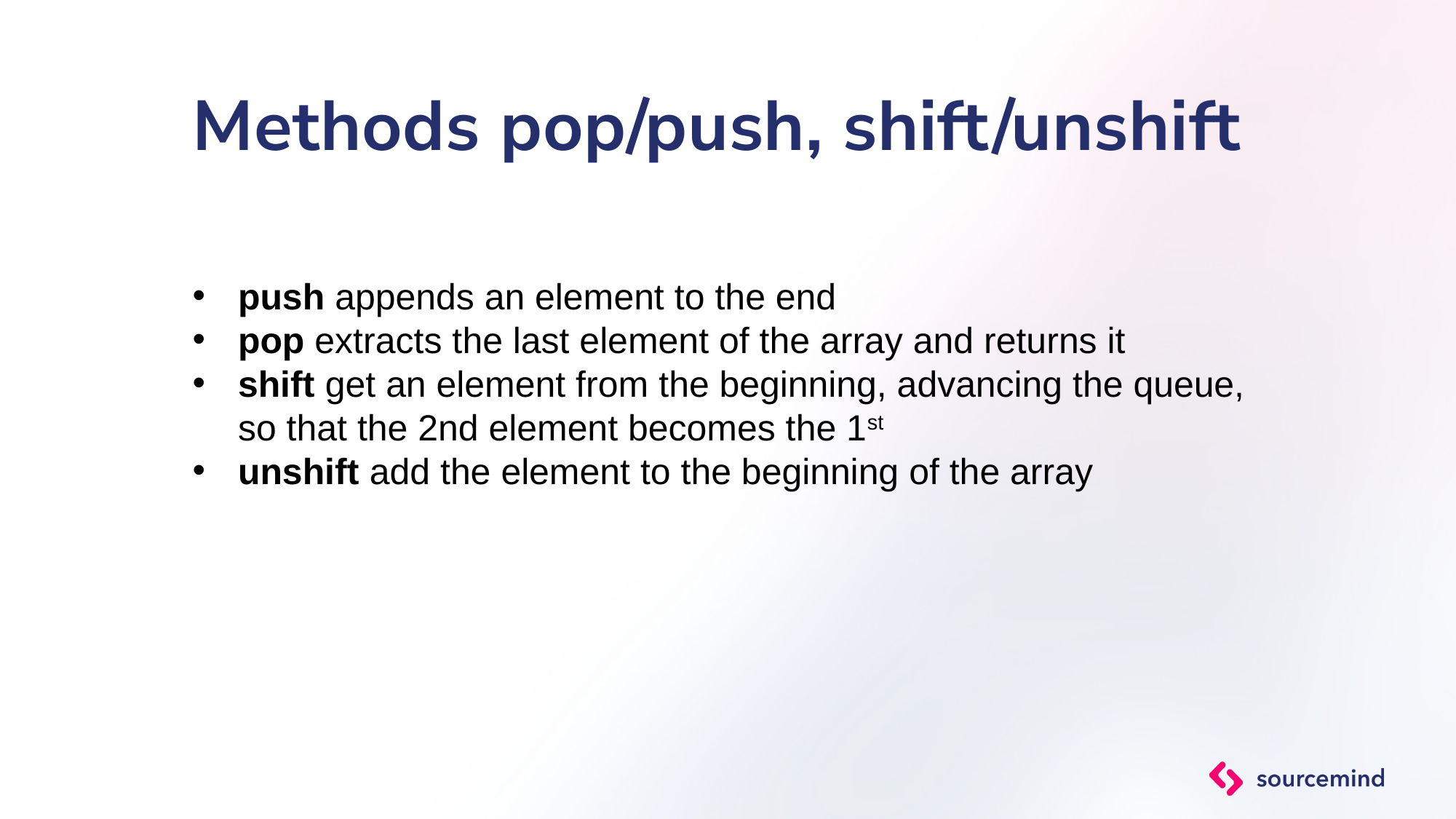

# Methods pop/push, shift/unshift
push appends an element to the end
pop extracts the last element of the array and returns it
shift get an element from the beginning, advancing the queue, so that the 2nd element becomes the 1st
unshift add the element to the beginning of the array